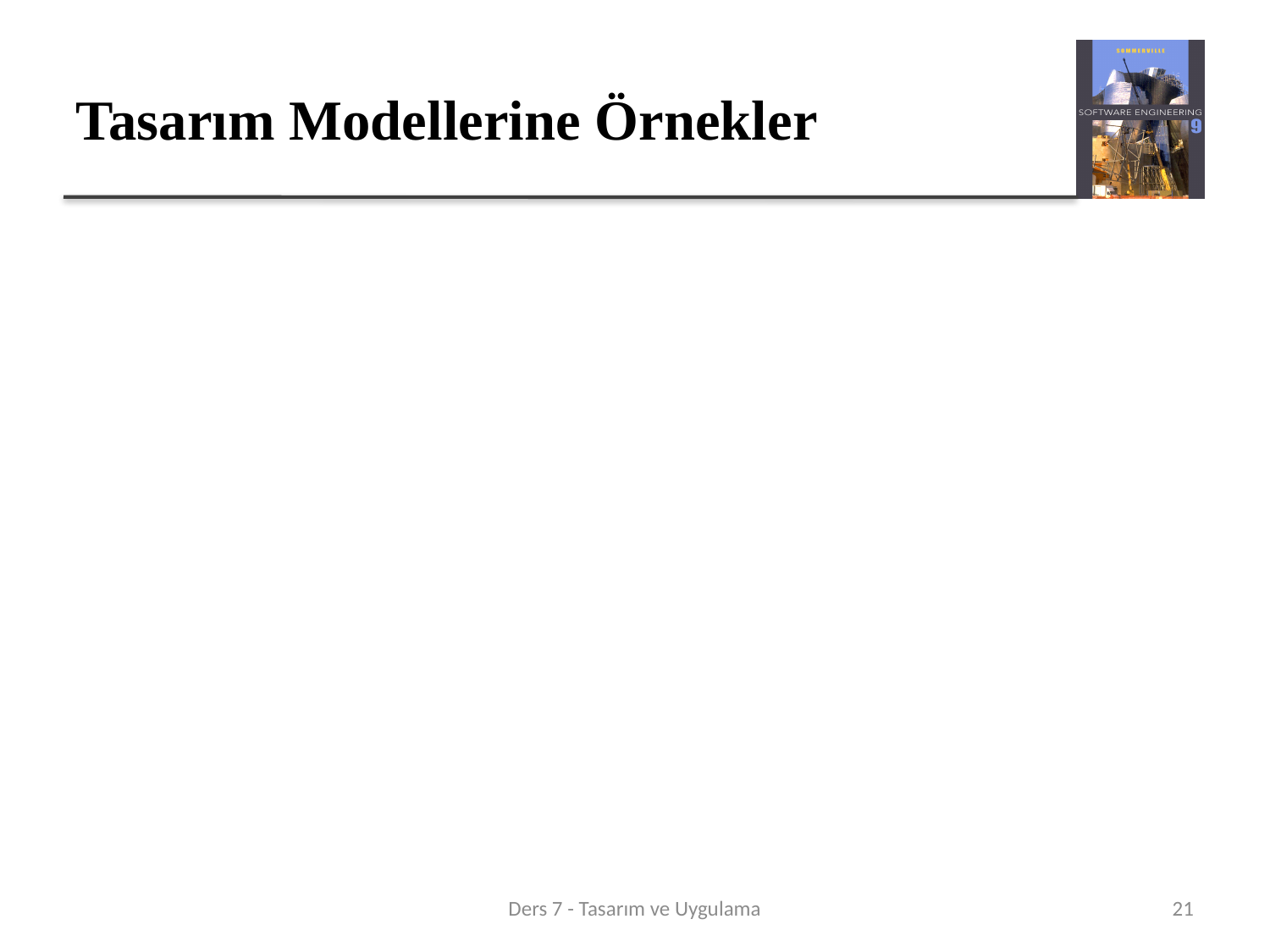

# Tasarım Modellerine Örnekler
Nesnelerin mantıksal gruplamalarını tutarlı alt sistemler halinde gösteren alt sistem modelleri.
Nesne etkileşimlerinin sırasını gösteren dizi modelleri.
Olaylara yanıt olarak nesnelerin durumlarını nasıl değiştirdiğini gösteren durum makinesi modelleri.
Diğer modeller, kullanım durumu modellerini, toplama modellerini, genelleme modellerini, vb. içerir.
Ders 7 - Tasarım ve Uygulama
21